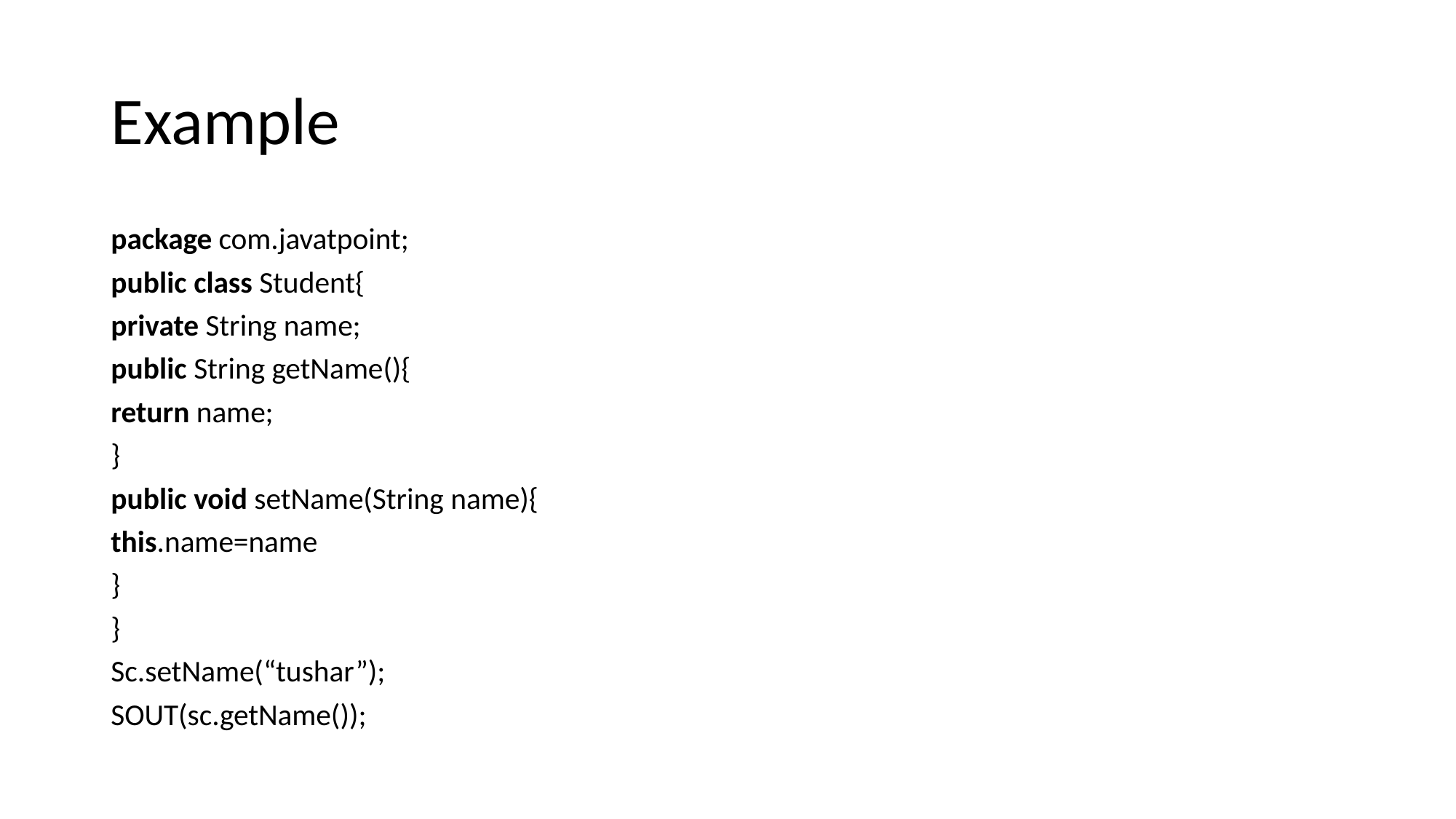

# Example
package com.javatpoint;
public class Student{
private String name;
public String getName(){
return name;
}
public void setName(String name){
this.name=name
}
}
Sc.setName(“tushar”);
SOUT(sc.getName());